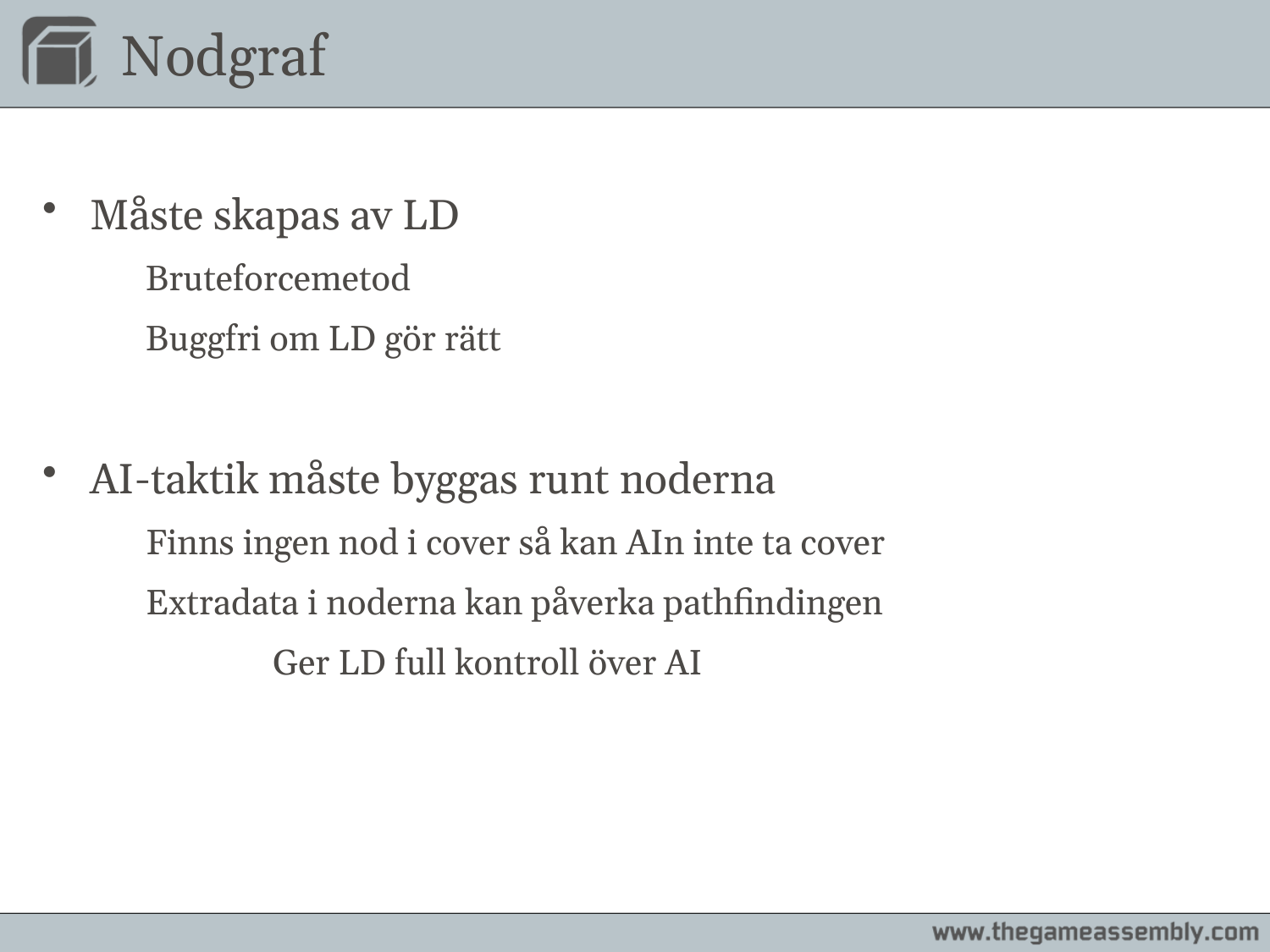

# Nodgraf

Måste skapas av LD
	Bruteforcemetod
	Buggfri om LD gör rätt

AI-taktik måste byggas runt noderna
	Finns ingen nod i cover så kan AIn inte ta cover
	Extradata i noderna kan påverka pathfindingen
		Ger LD full kontroll över AI